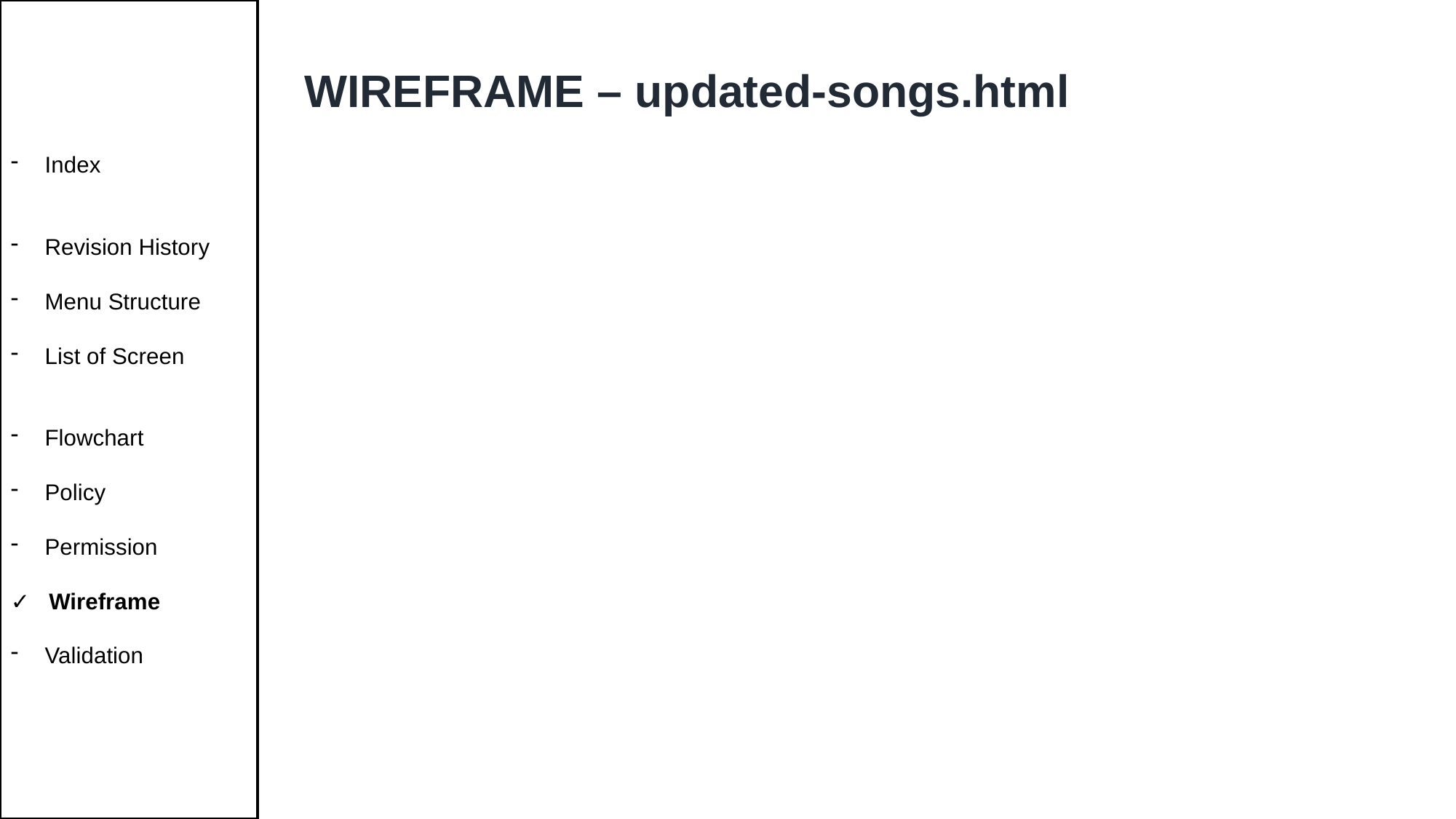

Index

Revision History

Menu Structure

List of Screen

Flowchart

Policy

Permission

✓   Wireframe

Validation
WIREFRAME – updated-songs.html